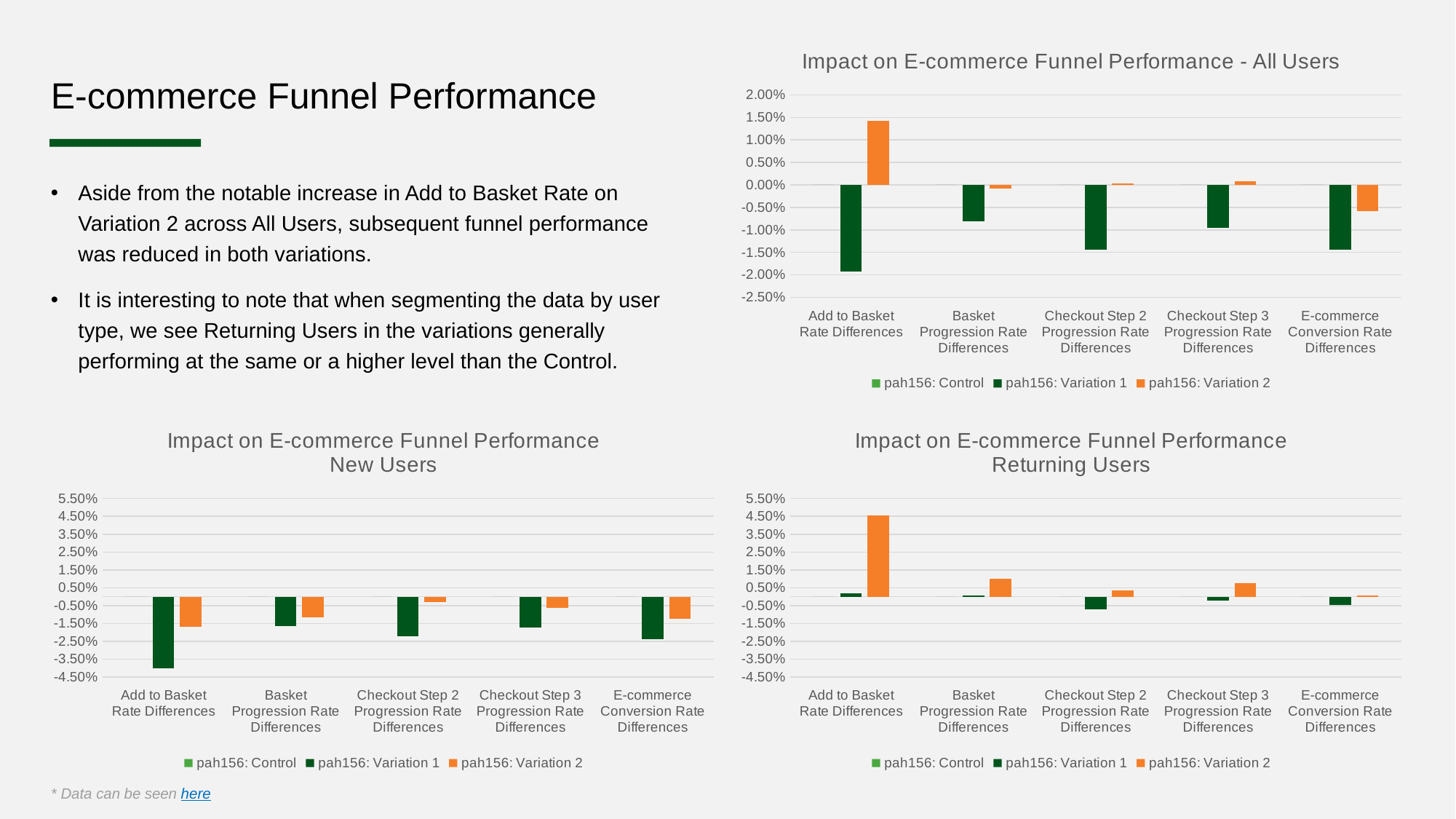

### Chart: Impact on E-commerce Funnel Performance - All Users

| Category | pah156: Control | pah156: Variation 1 | pah156: Variation 2 |
|---|---|---|---|
| Add to Basket Rate Differences | 0.0 | -0.01930882640211446 | 0.01418739539586355 |
| Basket Progression Rate Differences | 0.0 | -0.008084219807756967 | -0.0007323331162826499 |
| Checkout Step 2 Progression Rate Differences | 0.0 | -0.01433088794513021 | 0.0002830997585662644 |
| Checkout Step 3 Progression Rate Differences | 0.0 | -0.009549690819257044 | 0.0008085760946637696 |
| E-commerce Conversion Rate Differences | 0.0 | -0.01435832568852774 | -0.005863707621901746 |
# E-commerce Funnel Performance
Aside from the notable increase in Add to Basket Rate on Variation 2 across All Users, subsequent funnel performance was reduced in both variations.
It is interesting to note that when segmenting the data by user type, we see Returning Users in the variations generally performing at the same or a higher level than the Control.

### Chart: Impact on E-commerce Funnel Performance
Returning Users

| Category | pah156: Control | pah156: Variation 1 | pah156: Variation 2 |
|---|---|---|---|
| Add to Basket Rate Differences | 0.0 | 0.001763559554962836 | 0.04545398309261 |
| Basket Progression Rate Differences | 0.0 | 0.0006110673007081915 | 0.01014463301531745 |
| Checkout Step 2 Progression Rate Differences | 0.0 | -0.006913829254087459 | 0.003550196551497489 |
| Checkout Step 3 Progression Rate Differences | 0.0 | -0.002137678604554191 | 0.007661052699326693 |
| E-commerce Conversion Rate Differences | 0.0 | -0.004874637249015479 | 0.0008390451281952816 |

### Chart: Impact on E-commerce Funnel Performance
New Users

| Category | pah156: Control | pah156: Variation 1 | pah156: Variation 2 |
|---|---|---|---|
| Add to Basket Rate Differences | 0.0 | -0.04032259952793851 | -0.01701745846823078 |
| Basket Progression Rate Differences | 0.0 | -0.01668148441327877 | -0.01137889765006945 |
| Checkout Step 2 Progression Rate Differences | 0.0 | -0.02219469224715066 | -0.003143541904758338 |
| Checkout Step 3 Progression Rate Differences | 0.0 | -0.01714937318301408 | -0.006134256101925089 |
| E-commerce Conversion Rate Differences | 0.0 | -0.02399010466437374 | -0.0125402309010969 |
* Data can be seen here